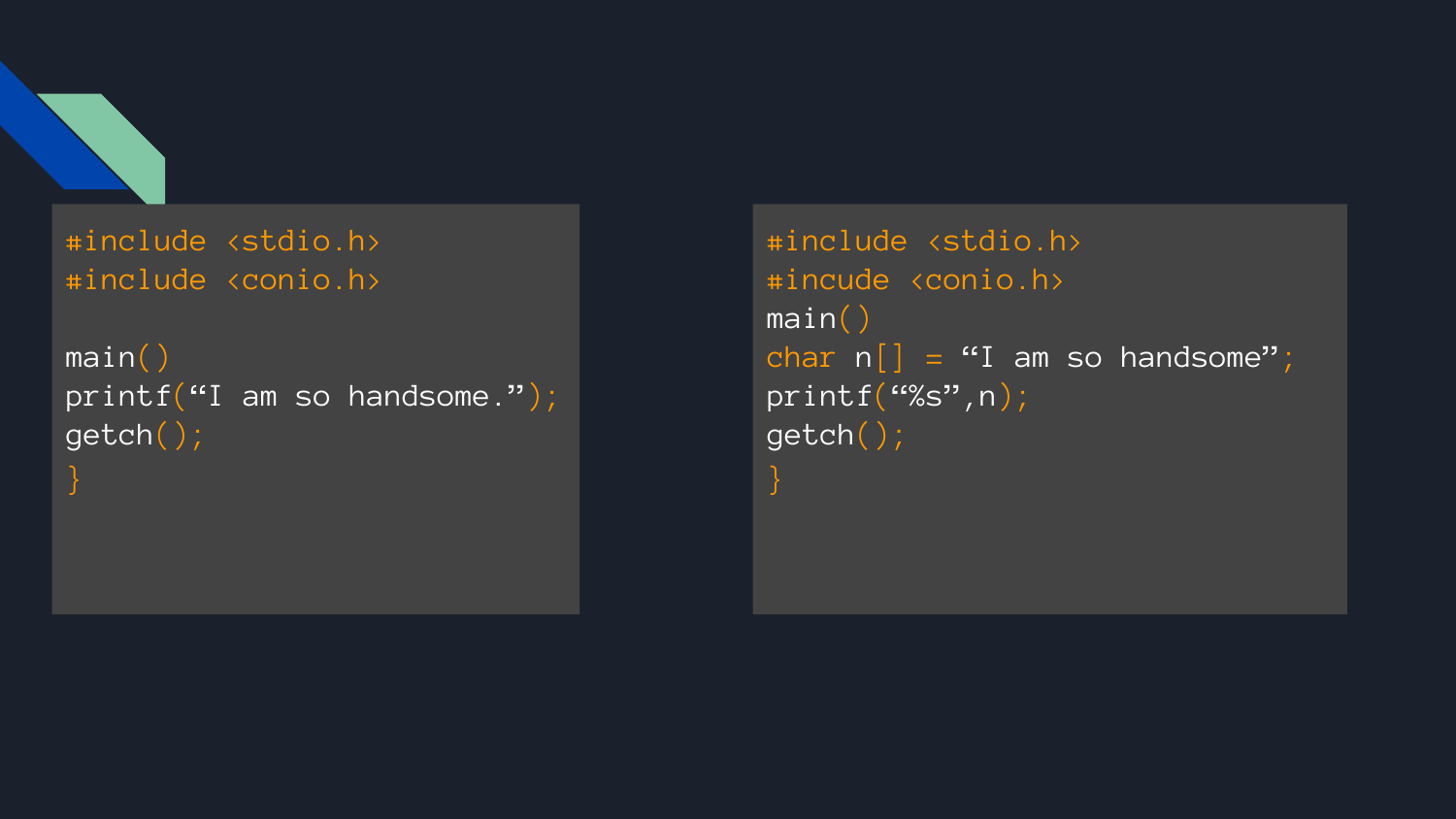

#include <stdio.h>
#include <conio.h>

main()
printf(“I am so handsome.”);
getch();
}
#include <stdio.h>
#incude <conio.h>
main()
char n[] = “I am so handsome”;
printf(“%s”,n);
getch();
}